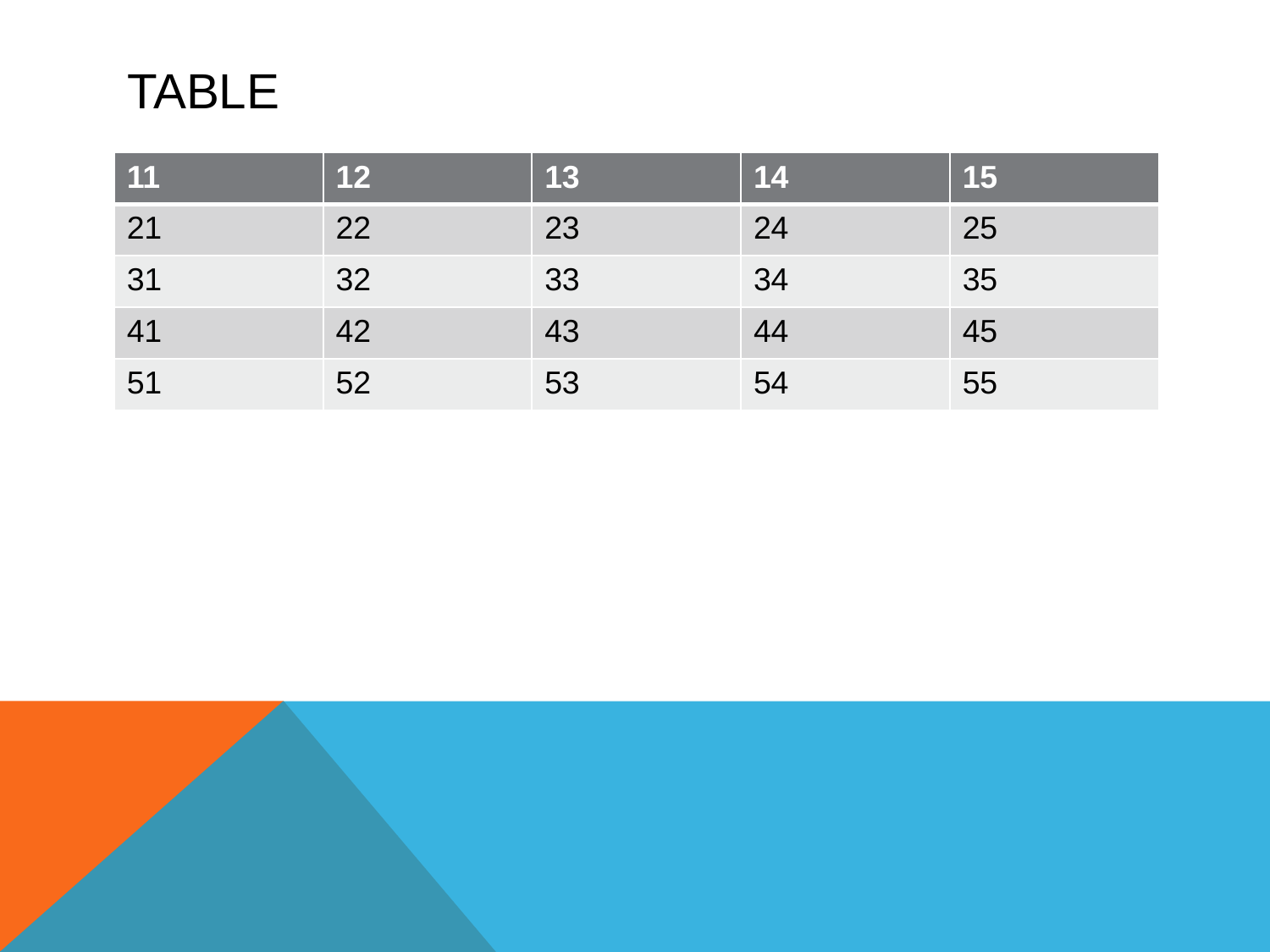

# Table
| 11 | 12 | 13 | 14 | 15 |
| --- | --- | --- | --- | --- |
| 21 | 22 | 23 | 24 | 25 |
| 31 | 32 | 33 | 34 | 35 |
| 41 | 42 | 43 | 44 | 45 |
| 51 | 52 | 53 | 54 | 55 |